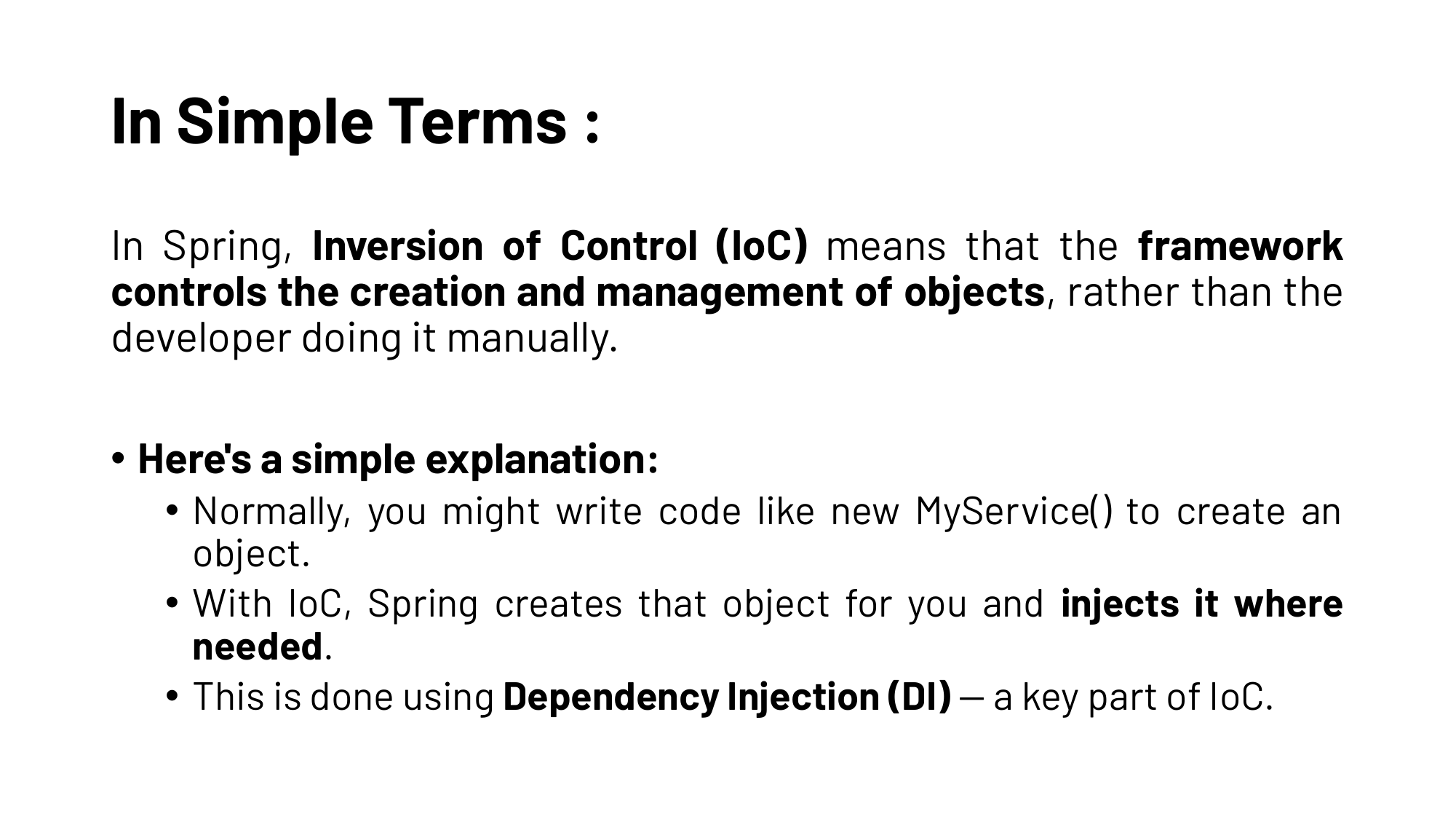

# In Simple Terms :
In Spring, Inversion of Control (IoC) means that the framework controls the creation and management of objects, rather than the developer doing it manually.

Here's a simple explanation:
Normally, you might write code like new MyService() to create an object.
With IoC, Spring creates that object for you and injects it where needed.
This is done using Dependency Injection (DI) — a key part of IoC.